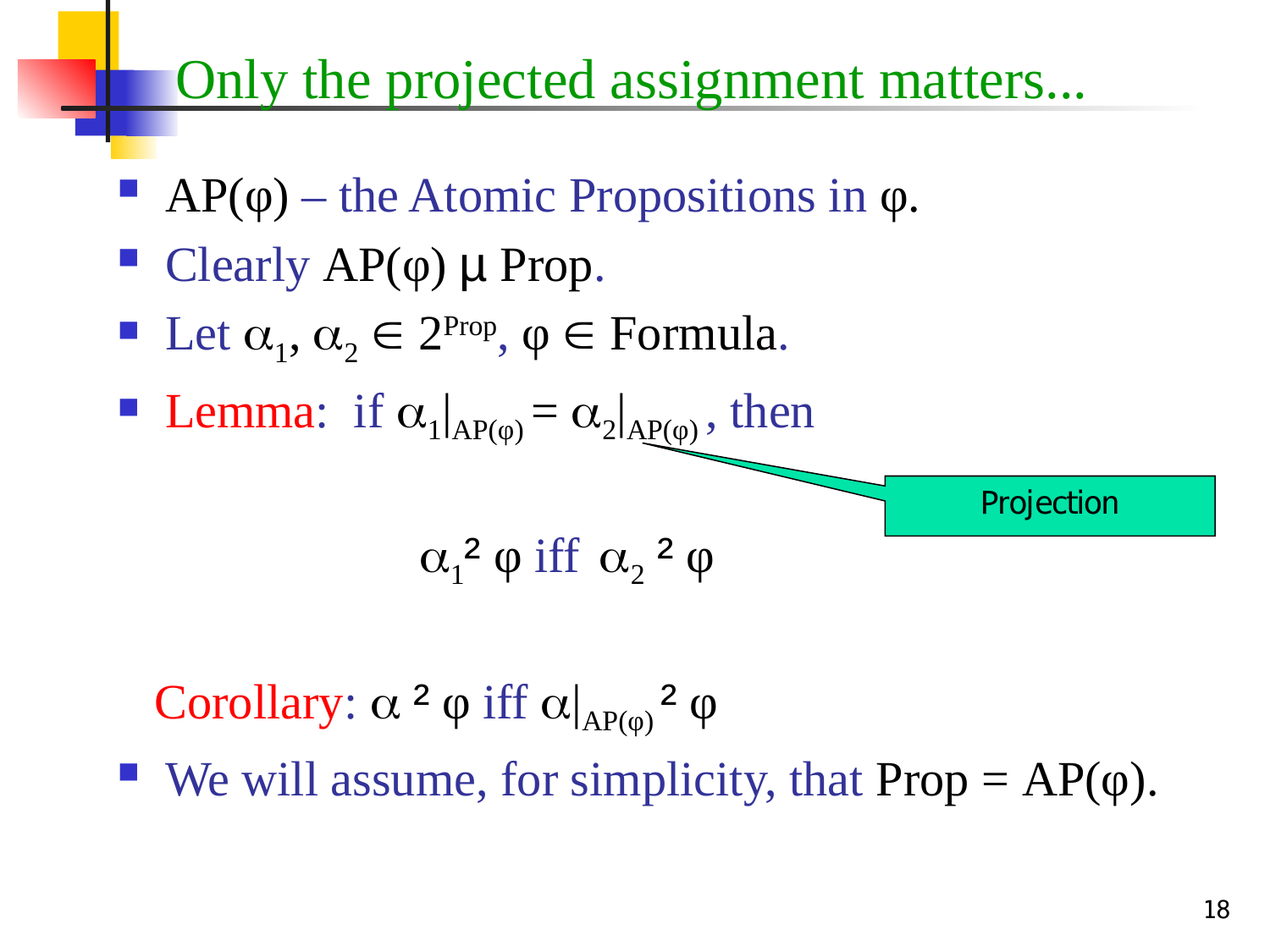

# Only the projected assignment matters...
AP(φ) – the Atomic Propositions in φ.
Clearly AP(φ) µ Prop.
Let α1, α2 ∈ 2Prop, φ ∈ Formula.
Lemma:  if α1|AP(φ) = α2|AP(φ) , then
		α1² φ iff  α2 ² φ

   Corollary: α ² φ iff α|AP(φ) ² φ
We will assume, for simplicity, that Prop = AP(φ).
Projection
18